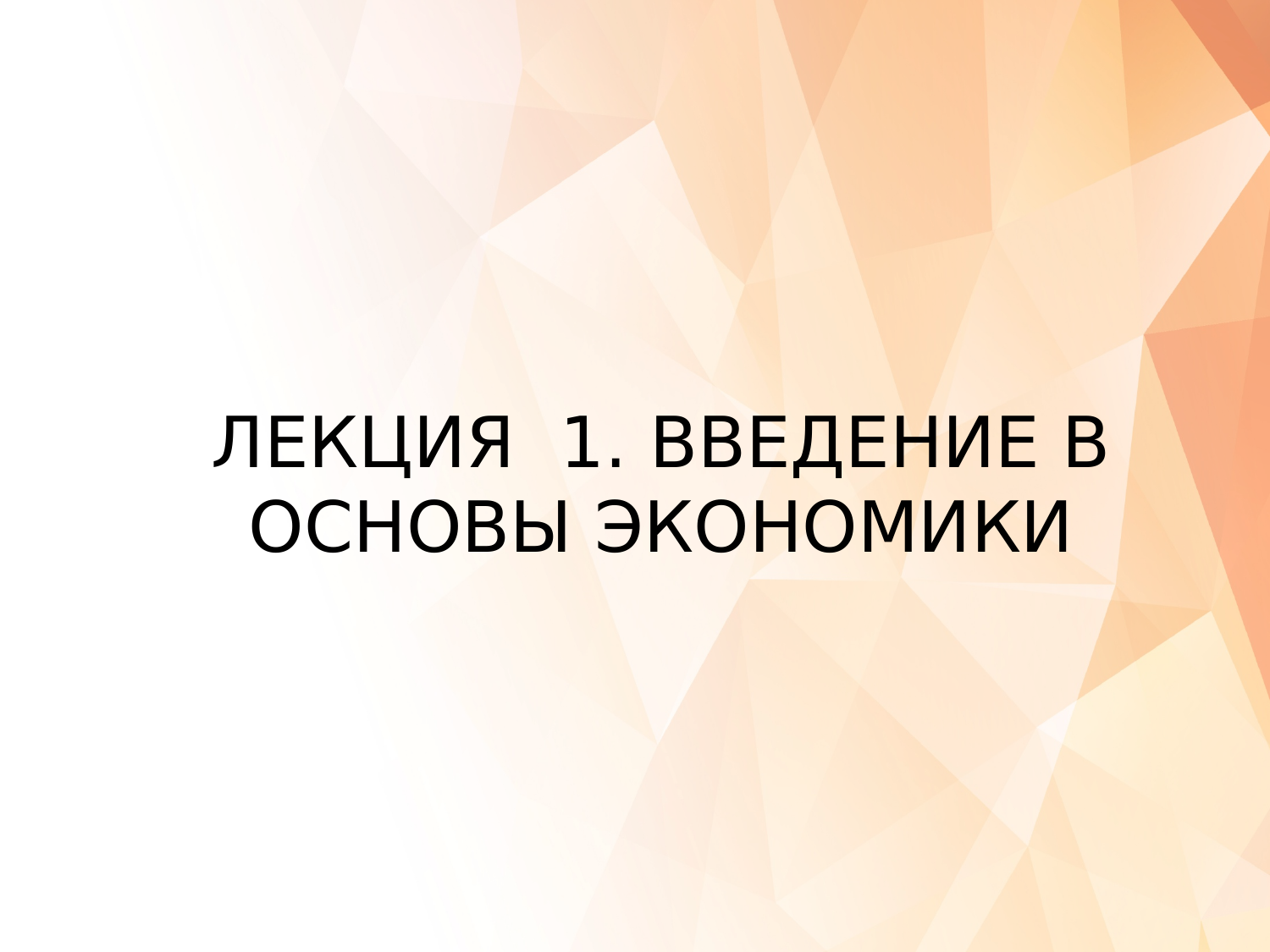

# Лекция  1. Введение в основы экономики